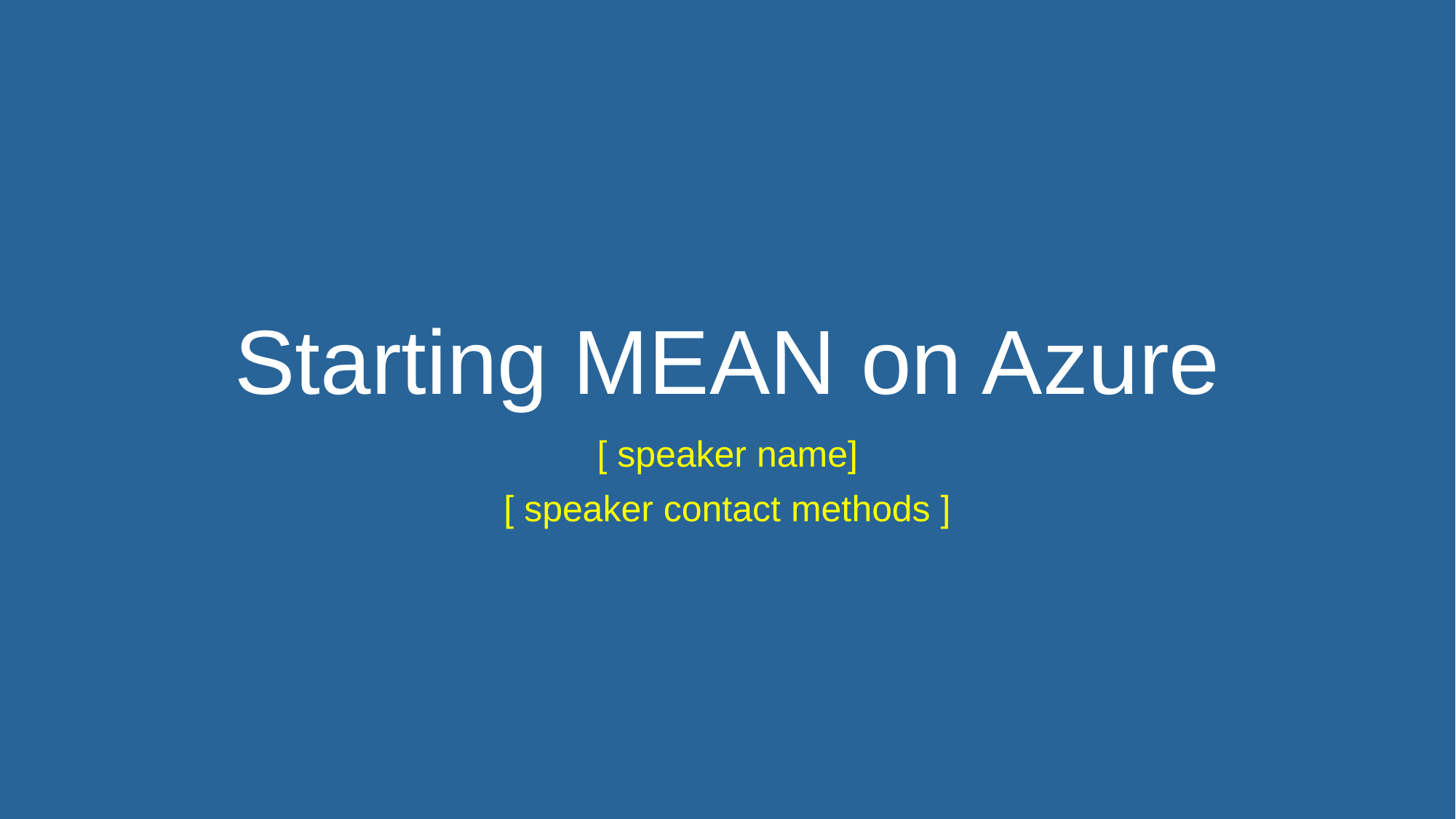

# Starting MEAN on Azure
[ speaker name]
[ speaker contact methods ]